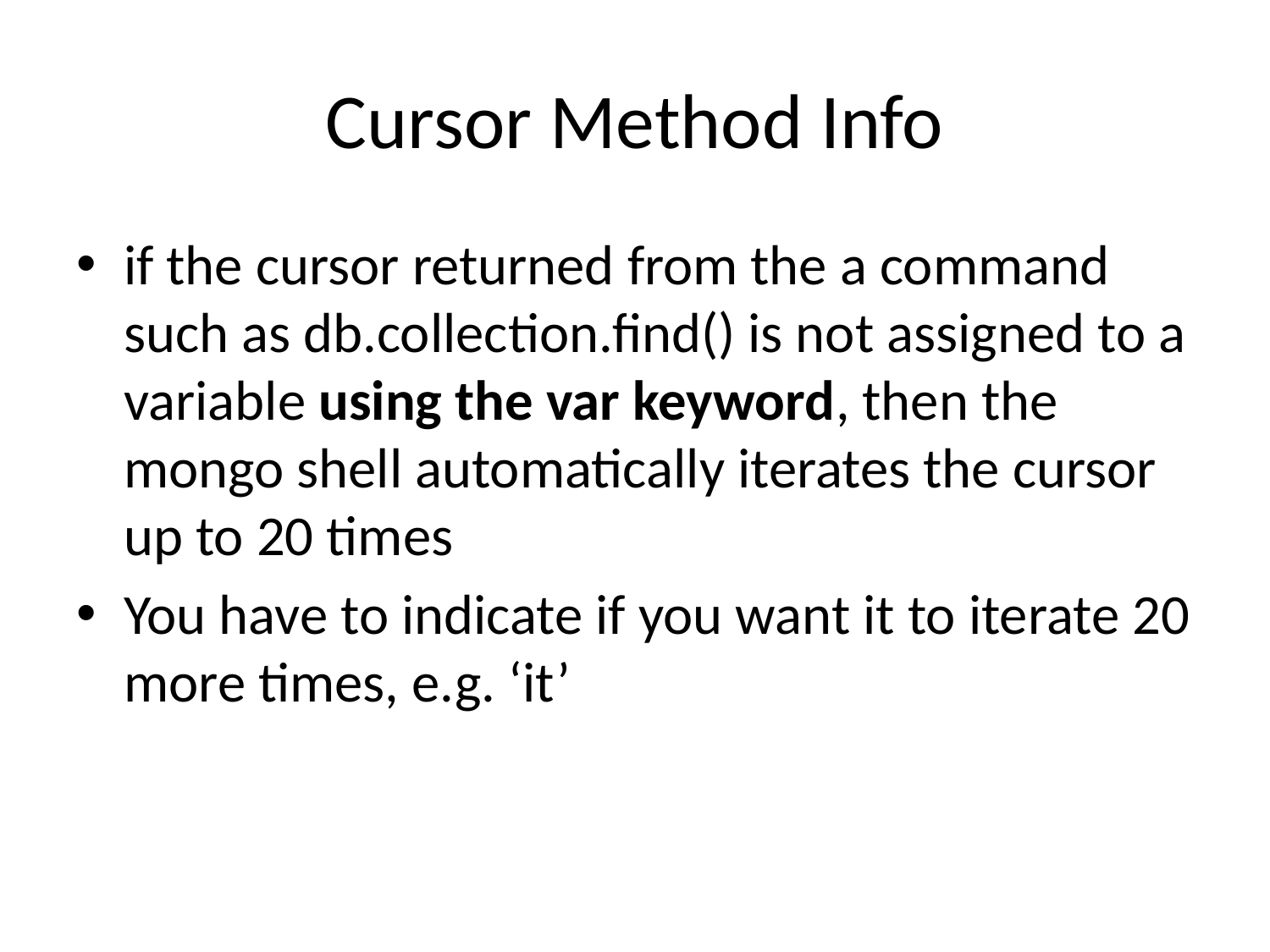

# Cursor Method Info
if the cursor returned from the a command such as db.collection.find() is not assigned to a variable using the var keyword, then the mongo shell automatically iterates the cursor up to 20 times
You have to indicate if you want it to iterate 20 more times, e.g. ‘it’